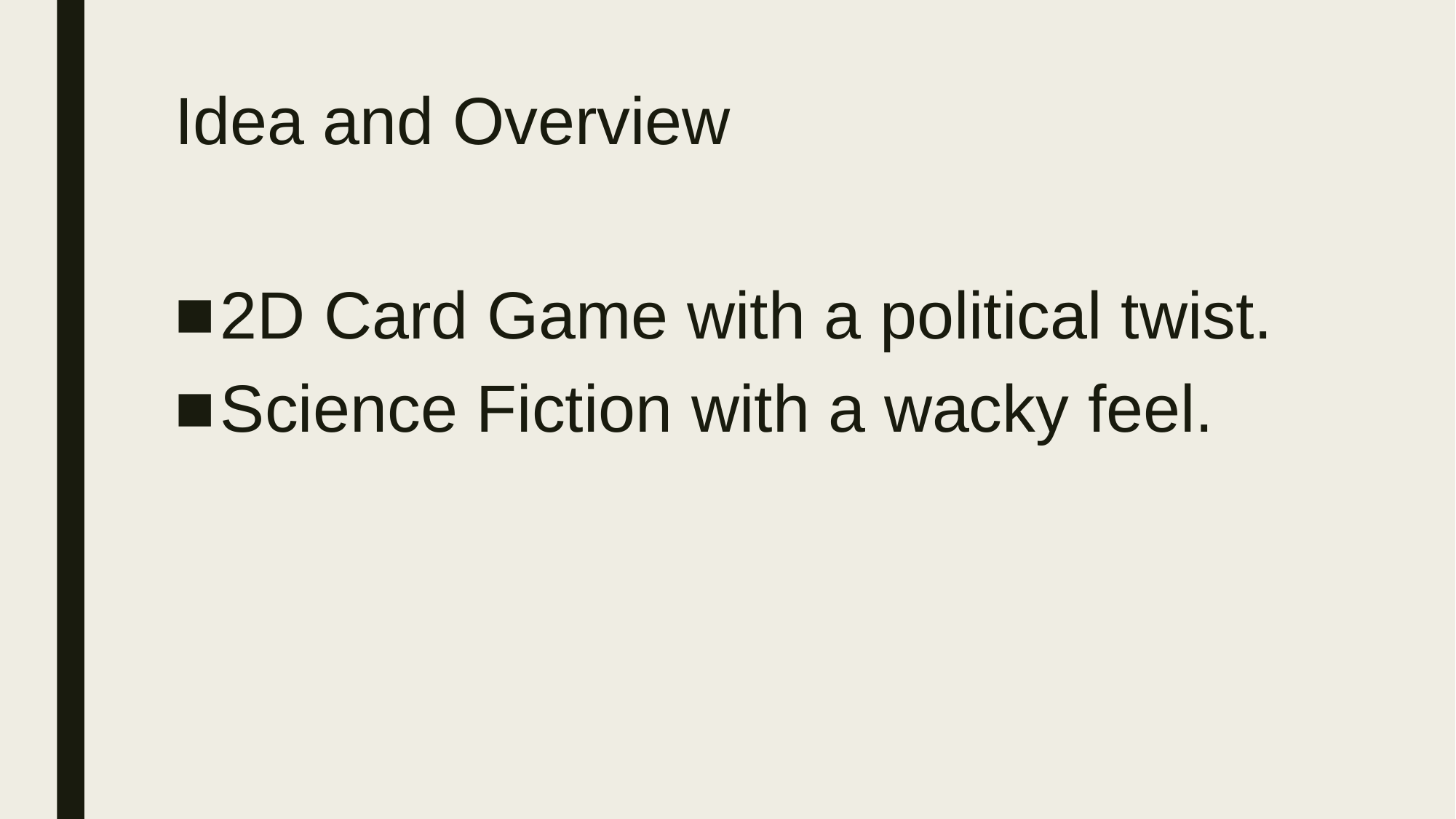

# Idea and Overview
2D Card Game with a political twist.
Science Fiction with a wacky feel.